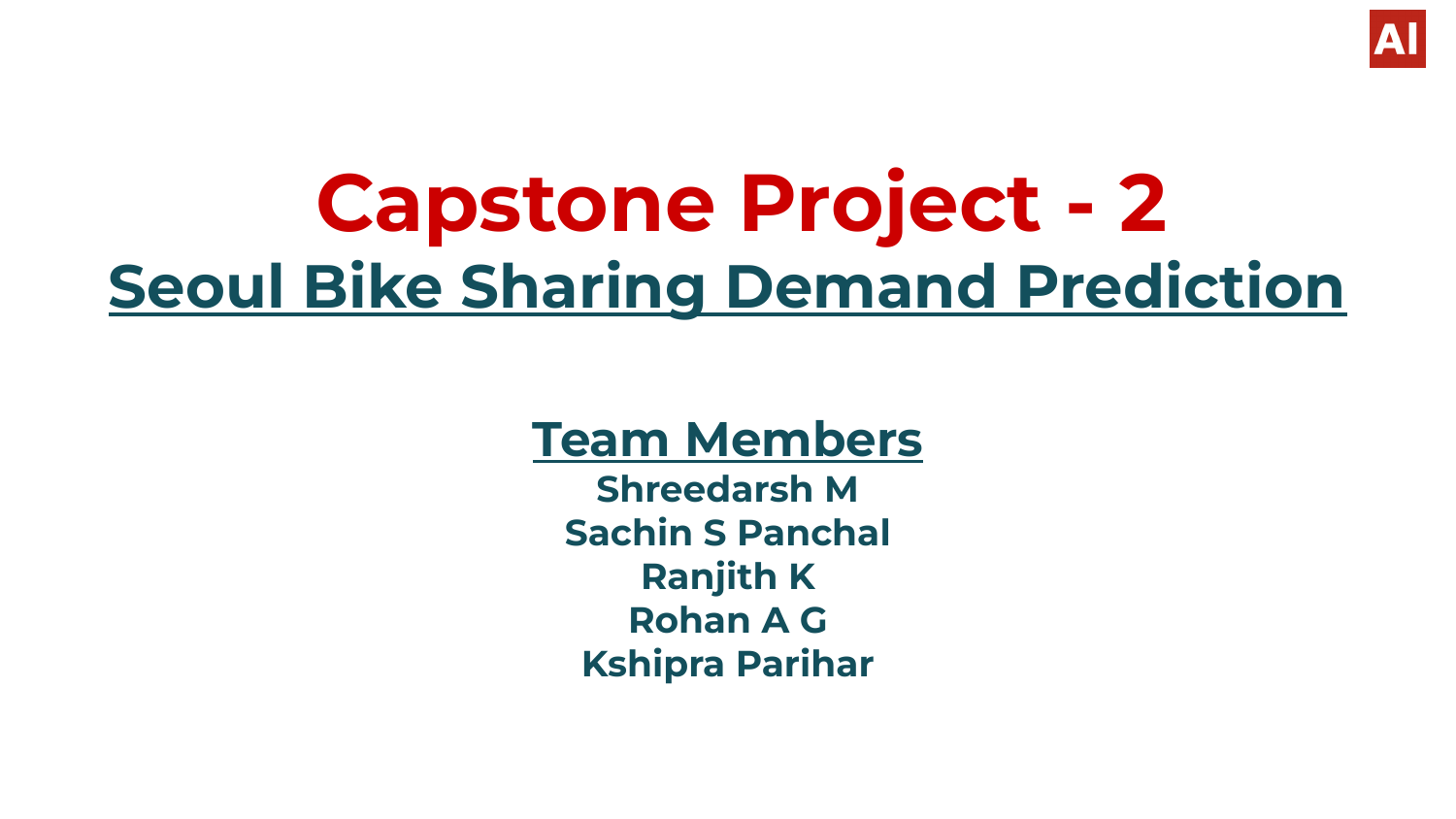

# Capstone Project - 2
Seoul Bike Sharing Demand Prediction
Team Members
Shreedarsh M
Sachin S Panchal
Ranjith K
Rohan A G
Kshipra Parihar